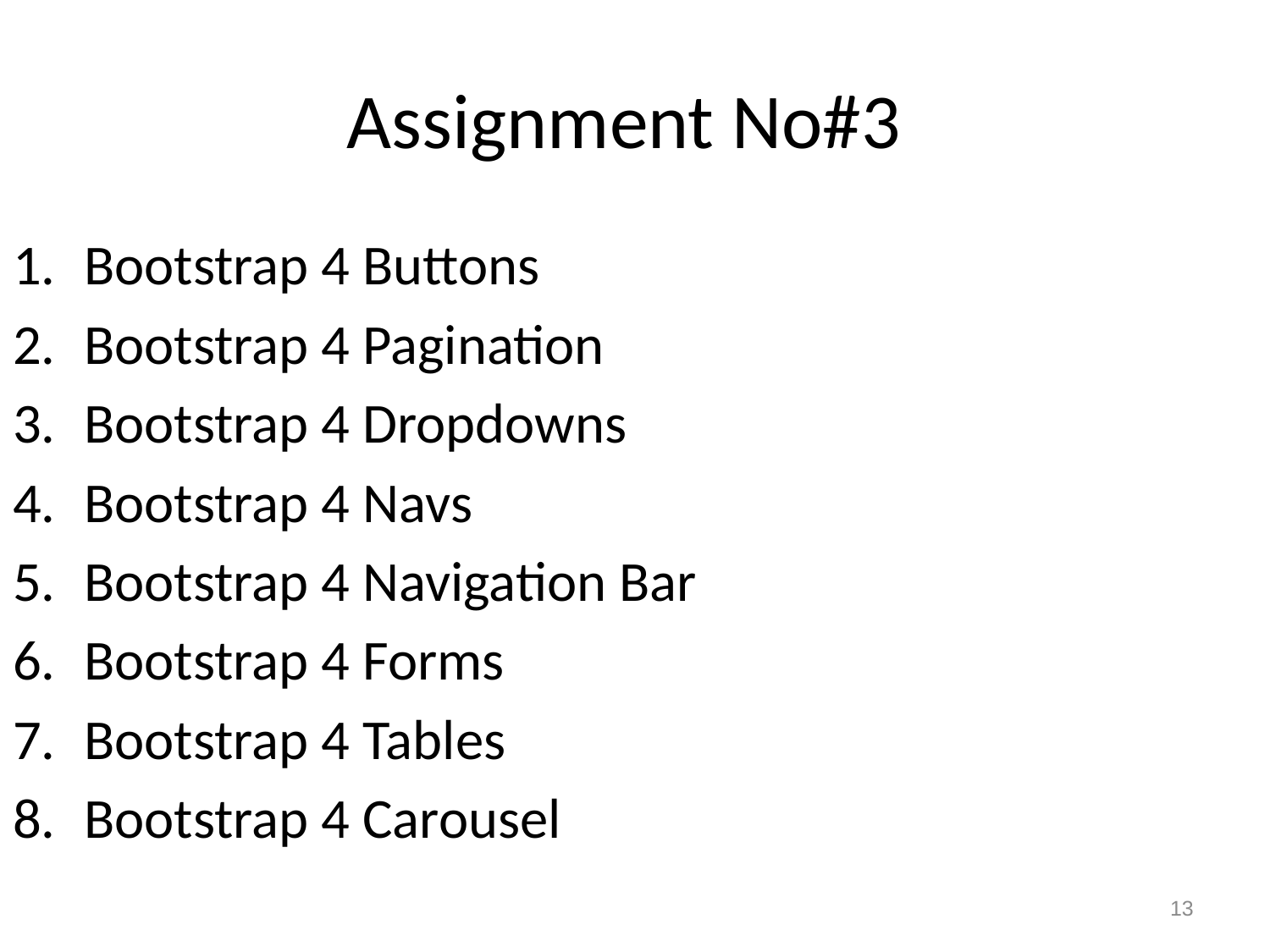

# Assignment No#3
Bootstrap 4 Buttons
Bootstrap 4 Pagination
Bootstrap 4 Dropdowns
Bootstrap 4 Navs
Bootstrap 4 Navigation Bar
Bootstrap 4 Forms
Bootstrap 4 Tables
Bootstrap 4 Carousel

13